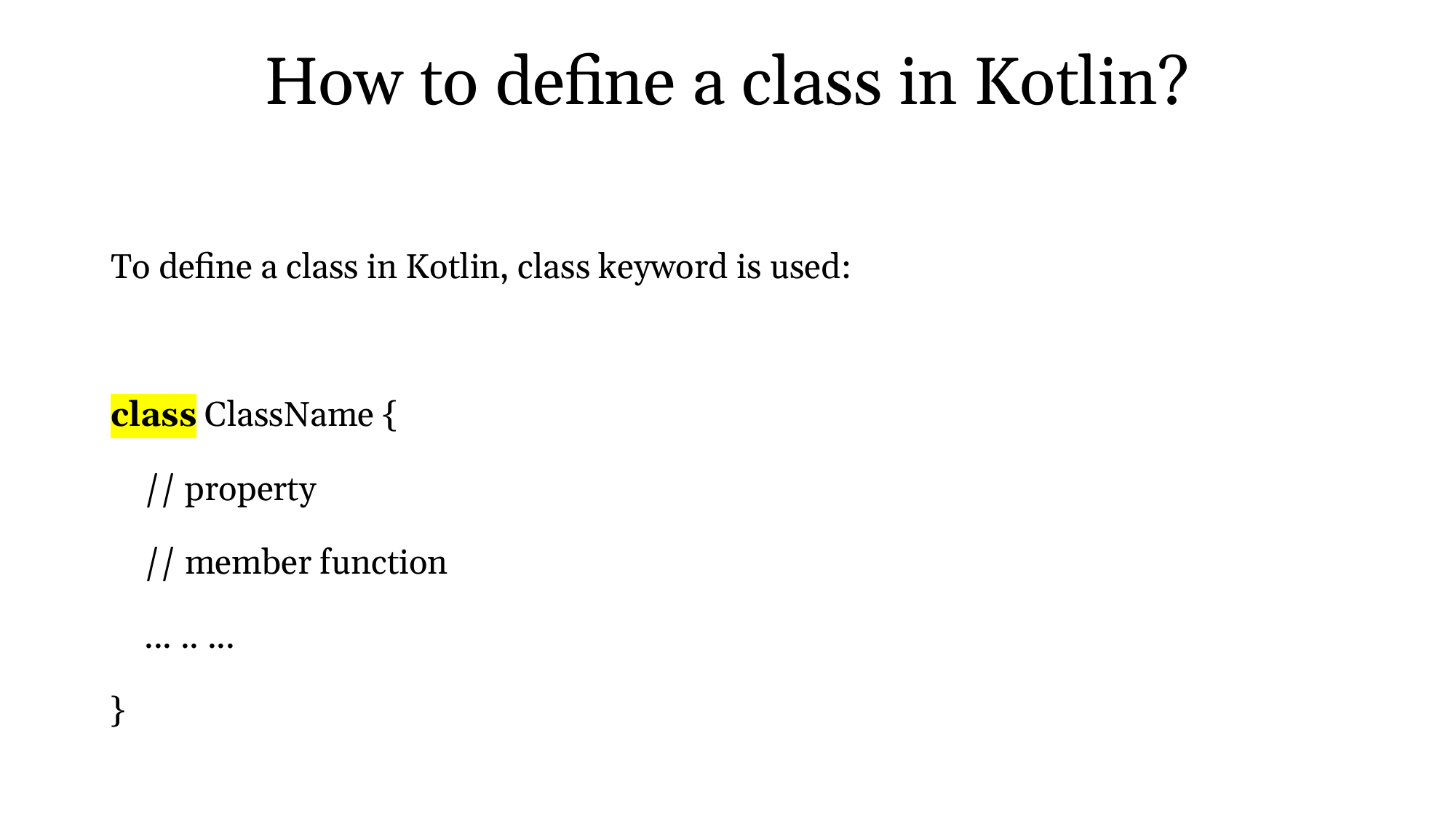

# How to define a class in Kotlin?
To define a class in Kotlin, class keyword is used:

class ClassName {
    // property
    // member function
    ... .. ...
}